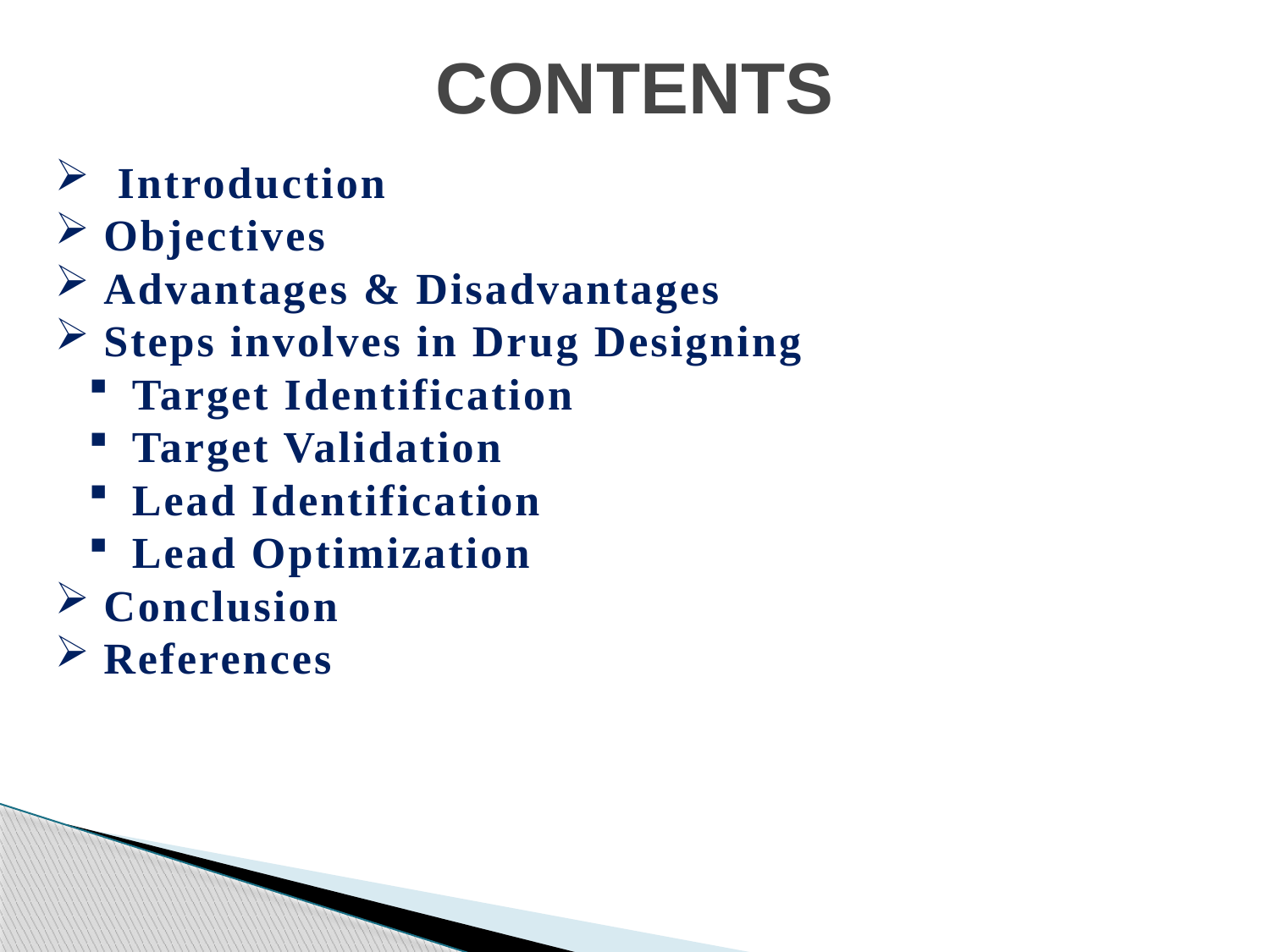

# CONTENTS
  Introduction
 Objectives
 Advantages & Disadvantages
 Steps involves in Drug Designing
 Target Identification
 Target Validation
 Lead Identification
 Lead Optimization
 Conclusion
 References